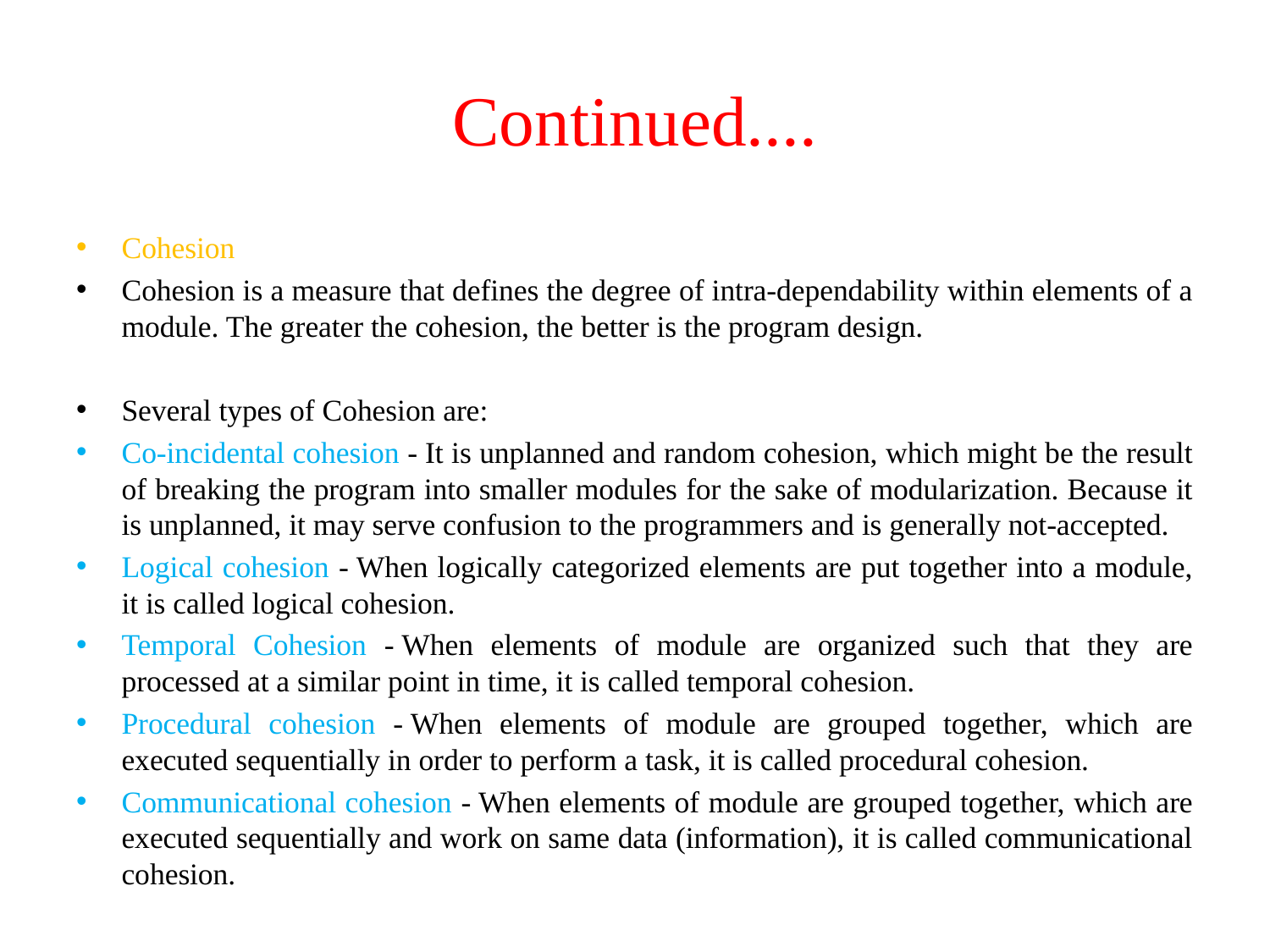

# Continued....
Cohesion
Cohesion is a measure that defines the degree of intra-dependability within elements of a module. The greater the cohesion, the better is the program design.

Several types of Cohesion are:
Co-incidental cohesion - It is unplanned and random cohesion, which might be the result of breaking the program into smaller modules for the sake of modularization. Because it is unplanned, it may serve confusion to the programmers and is generally not-accepted.
Logical cohesion - When logically categorized elements are put together into a module, it is called logical cohesion.
Temporal Cohesion - When elements of module are organized such that they are processed at a similar point in time, it is called temporal cohesion.
Procedural cohesion - When elements of module are grouped together, which are executed sequentially in order to perform a task, it is called procedural cohesion.
Communicational cohesion - When elements of module are grouped together, which are executed sequentially and work on same data (information), it is called communicational cohesion.